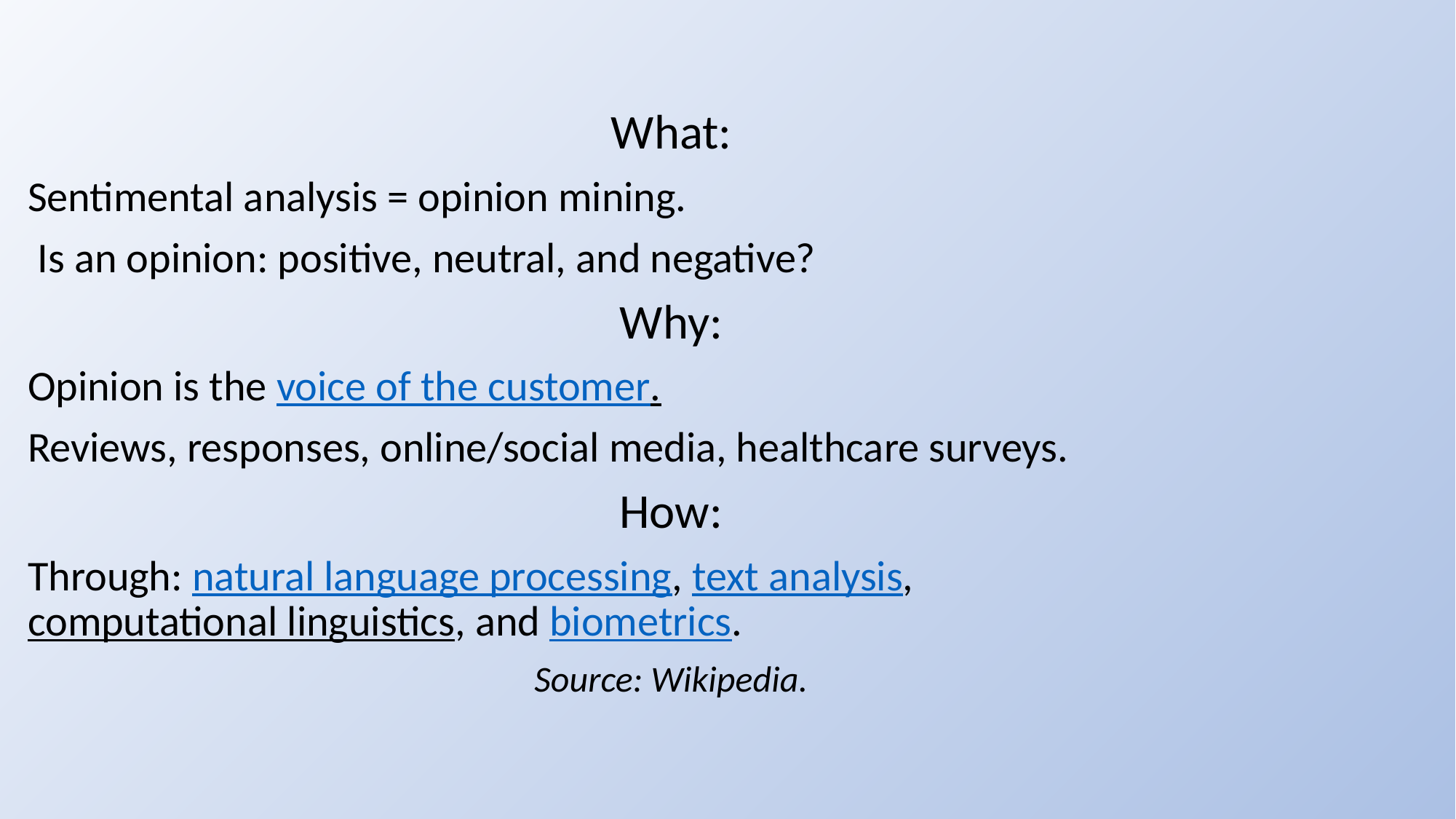

What:
Sentimental analysis = opinion mining.
 Is an opinion: positive, neutral, and negative?
Why:
Opinion is the voice of the customer.
Reviews, responses, online/social media, healthcare surveys.
How:
Through: natural language processing, text analysis, computational linguistics, and biometrics.
Source: Wikipedia.